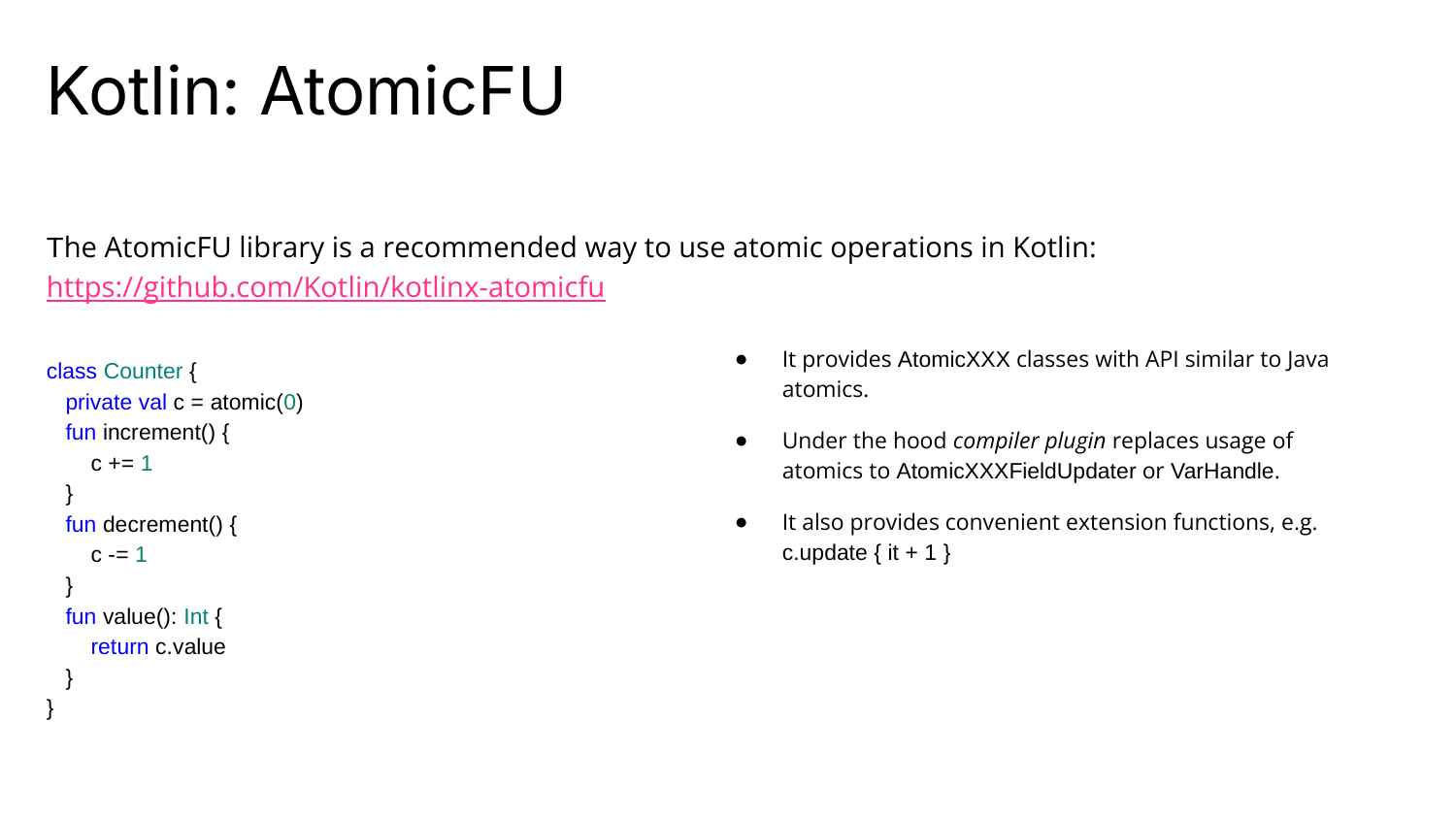

# Kotlin: AtomicFU
The AtomicFU library is a recommended way to use atomic operations in Kotlin: https://github.com/Kotlin/kotlinx-atomicfu

It provides AtomicXXX classes with API similar to Java atomics.
Under the hood compiler plugin replaces usage of atomics to AtomicXXXFieldUpdater or VarHandle.
It also provides convenient extension functions, e.g. c.update { it + 1 }

class Counter {
   private val c = atomic(0)
   fun increment() {
       c += 1
   }
   fun decrement() {
       c -= 1
   }
   fun value(): Int {
       return c.value
   }
}